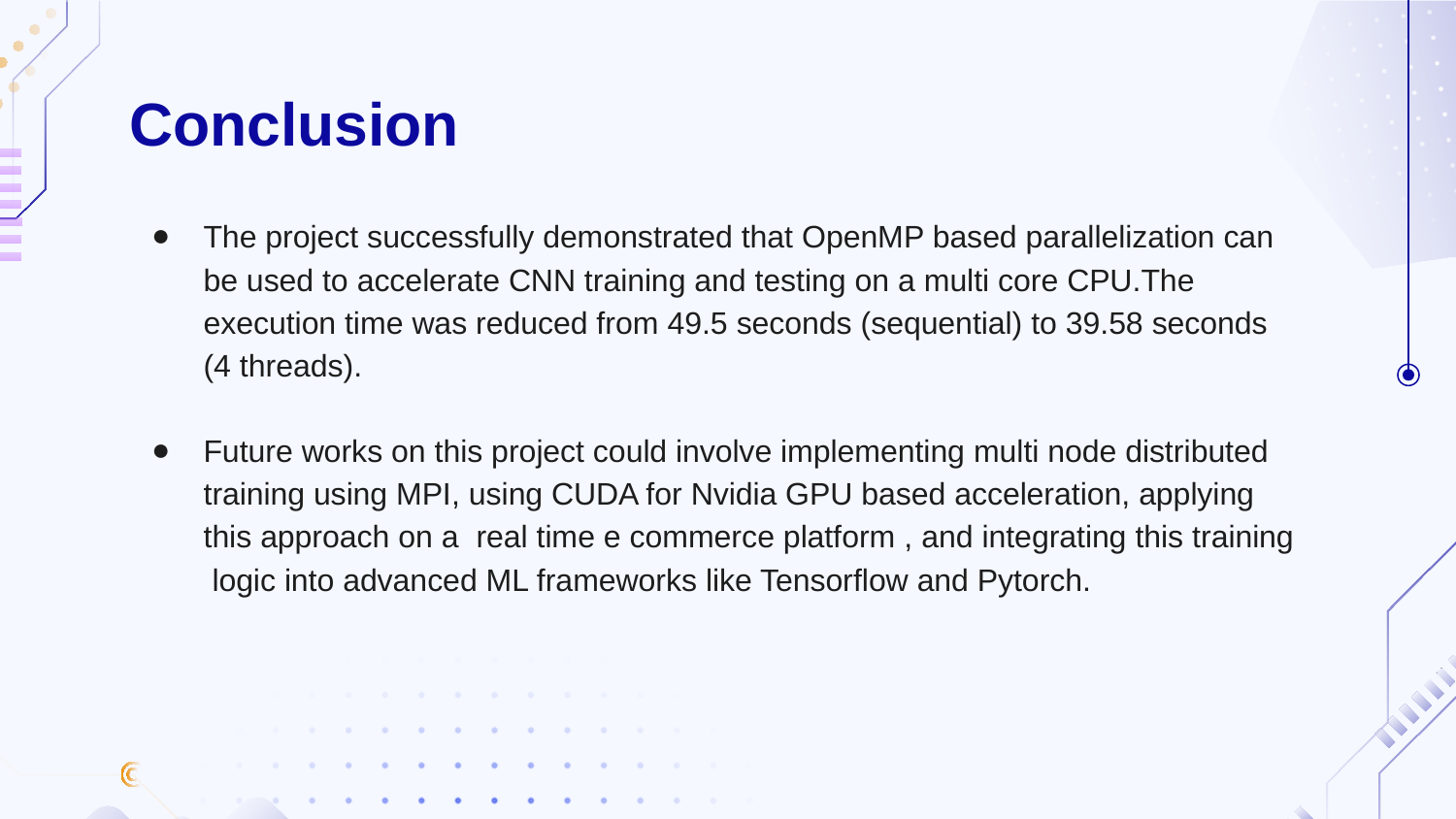

# Conclusion
The project successfully demonstrated that OpenMP based parallelization can be used to accelerate CNN training and testing on a multi core CPU.The execution time was reduced from 49.5 seconds (sequential) to 39.58 seconds (4 threads).

Future works on this project could involve implementing multi node distributed training using MPI, using CUDA for Nvidia GPU based acceleration, applying this approach on a  real time e commerce platform , and integrating this training  logic into advanced ML frameworks like Tensorflow and Pytorch.